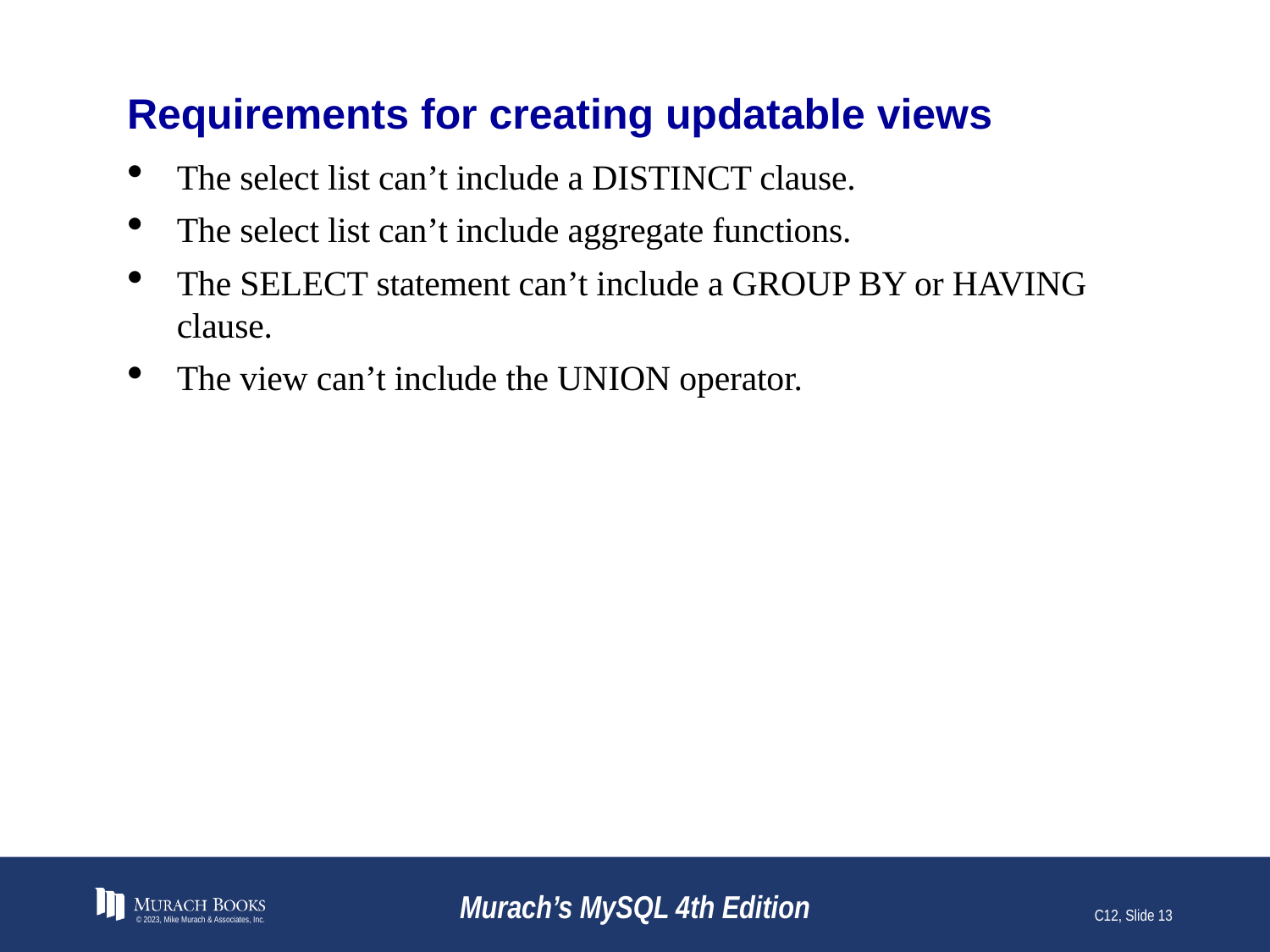

# Requirements for creating updatable views
The select list can’t include a DISTINCT clause.
The select list can’t include aggregate functions.
The SELECT statement can’t include a GROUP BY or HAVING clause.
The view can’t include the UNION operator.

© 2023, Mike Murach & Associates, Inc.
Murach’s MySQL 4th Edition

C12, Slide 13